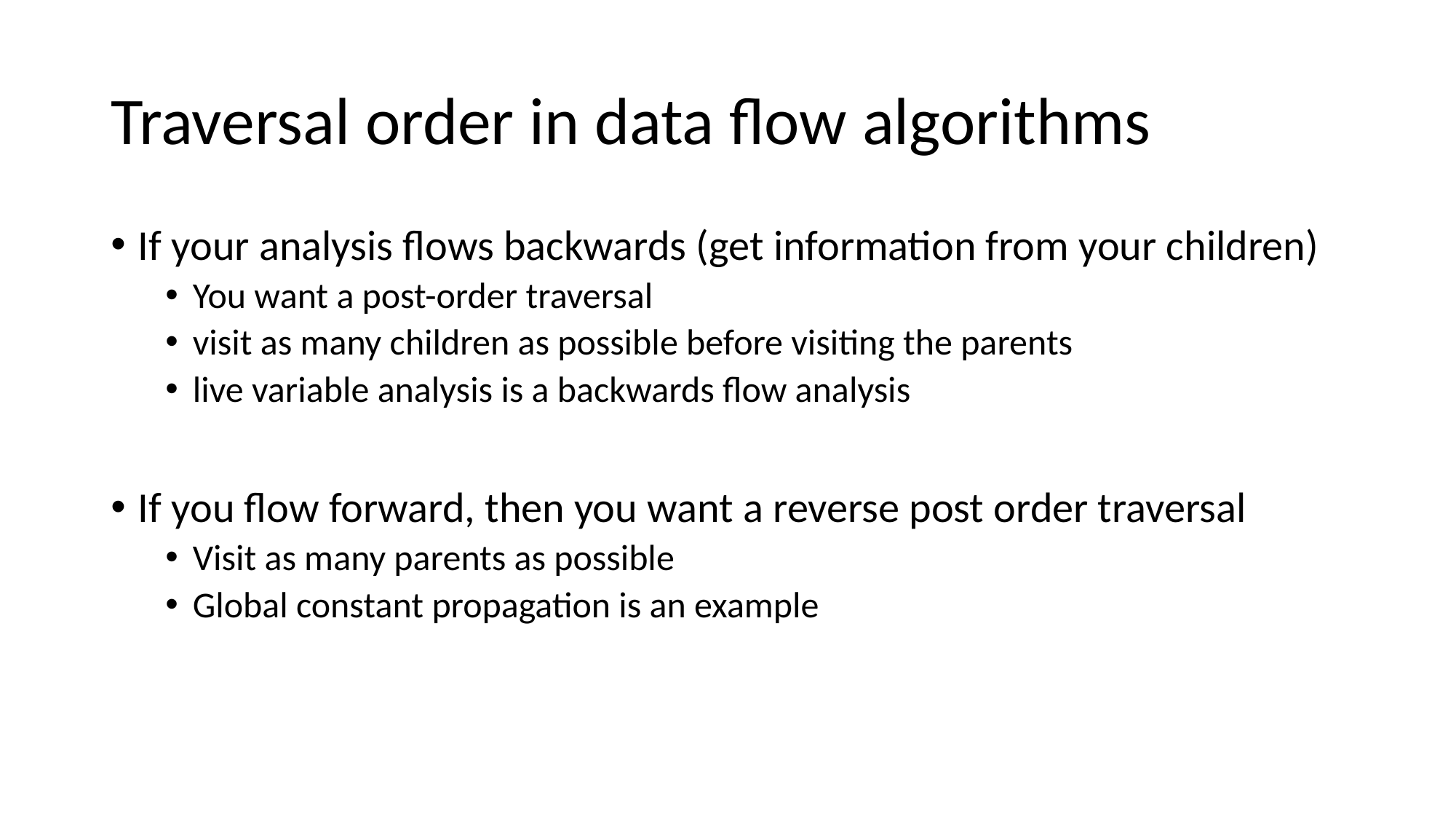

# Traversal order in data flow algorithms
If your analysis flows backwards (get information from your children)
You want a post-order traversal
visit as many children as possible before visiting the parents
live variable analysis is a backwards flow analysis

If you flow forward, then you want a reverse post order traversal
Visit as many parents as possible
Global constant propagation is an example